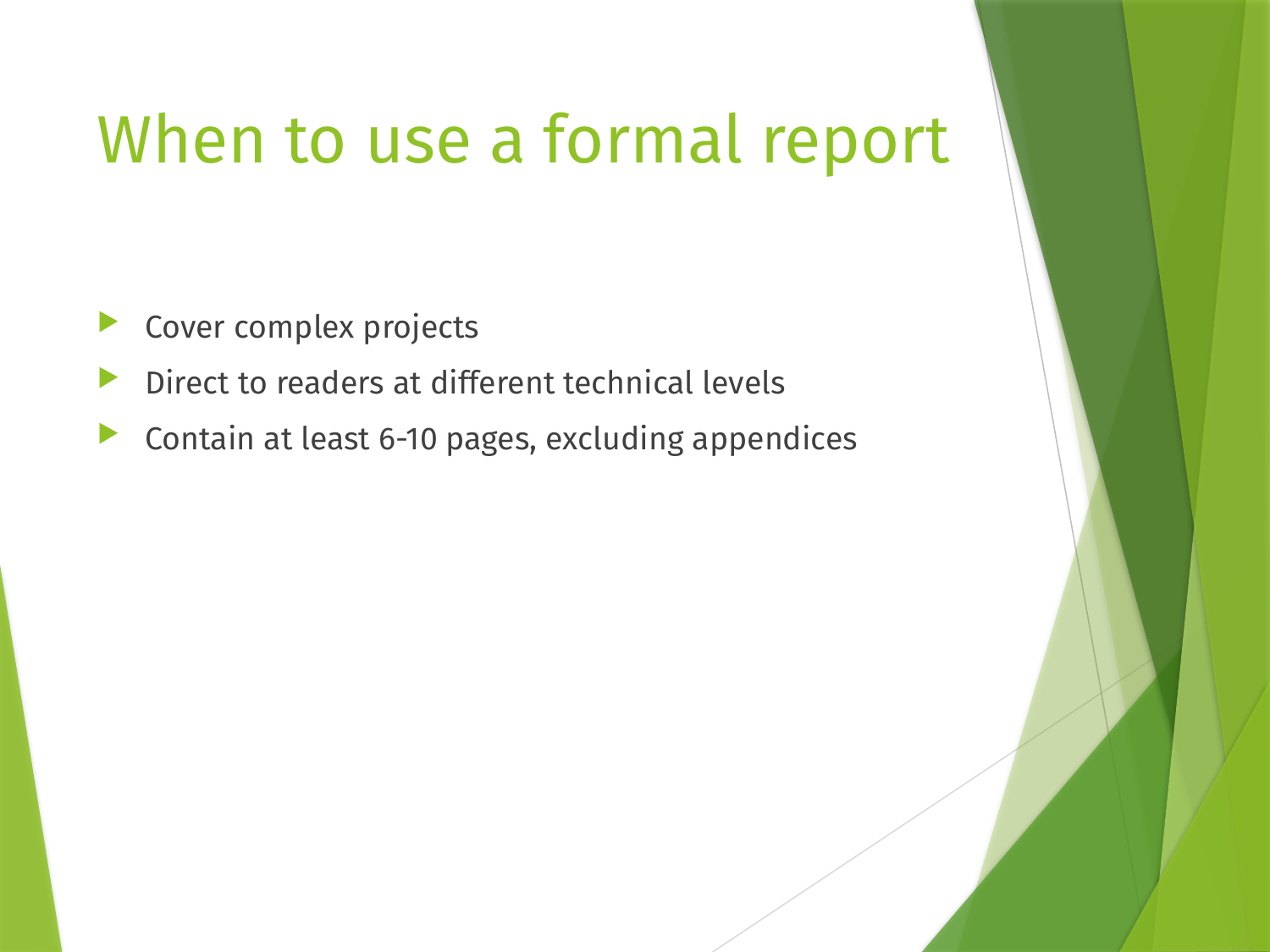

When to use a formal report
Cover complex projects
Direct to readers at different technical levels
Contain at least 6-10 pages, excluding appendices